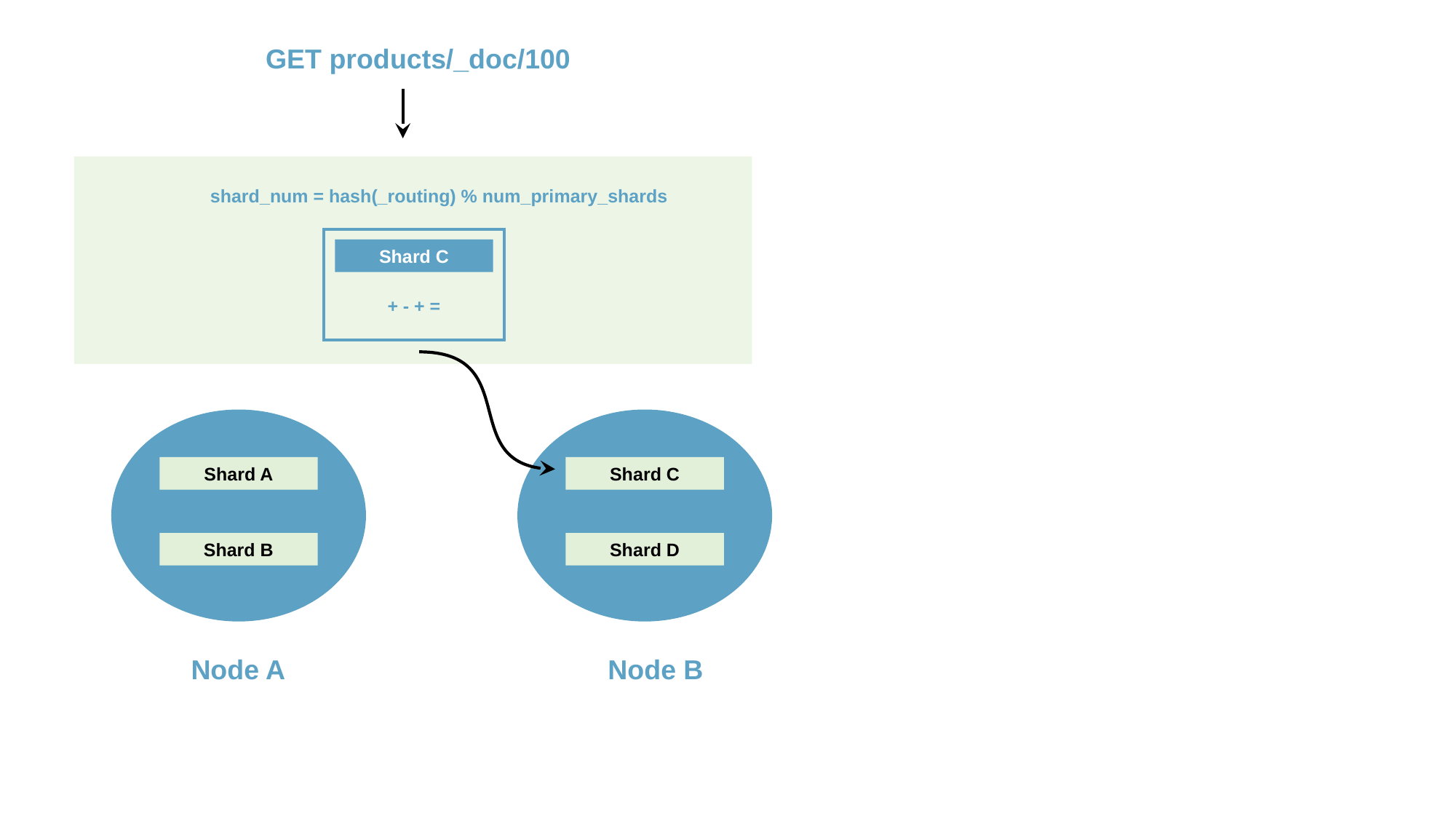

GET products/_doc/100

shard_num = hash(_routing) % num_primary_shards

Shard C
+ - + =

Shard A
Shard C
Shard B
Shard D
Node A
Node B